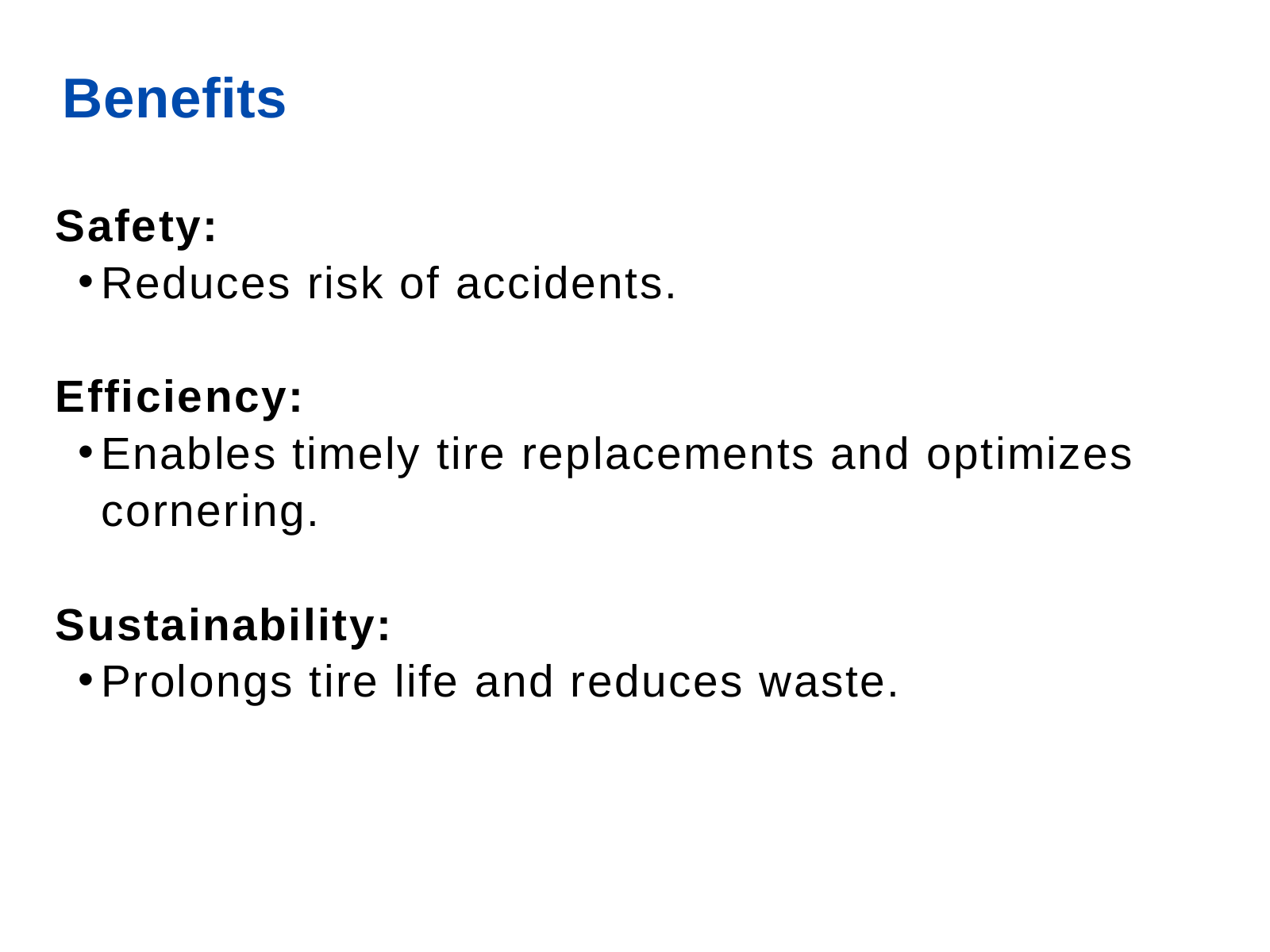

Benefits
Safety:
Reduces risk of accidents.

Efficiency:
Enables timely tire replacements and optimizes cornering.

Sustainability:
Prolongs tire life and reduces waste.